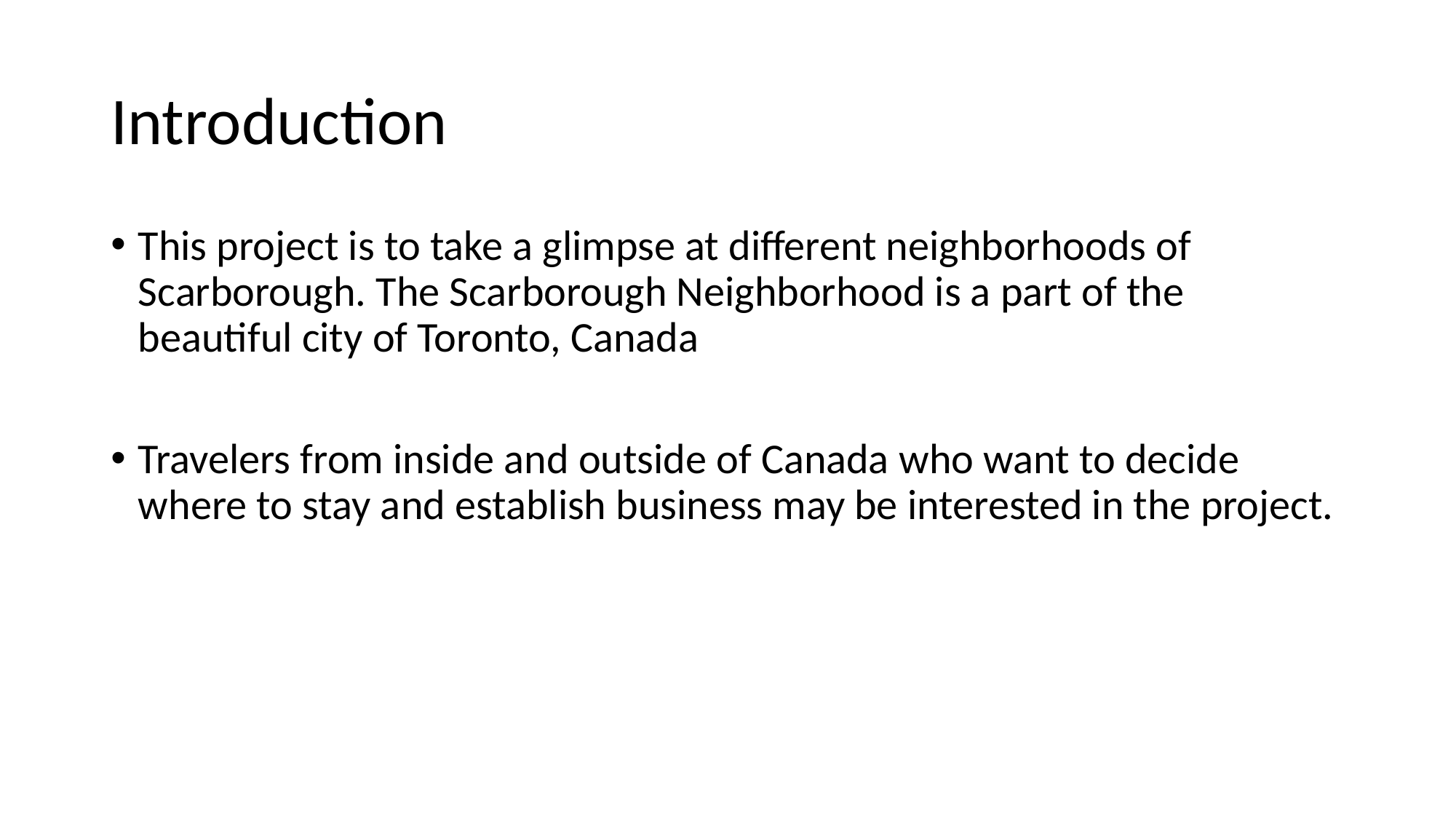

# Introduction
This project is to take a glimpse at different neighborhoods of Scarborough. The Scarborough Neighborhood is a part of the beautiful city of Toronto, Canada

Travelers from inside and outside of Canada who want to decide where to stay and establish business may be interested in the project.